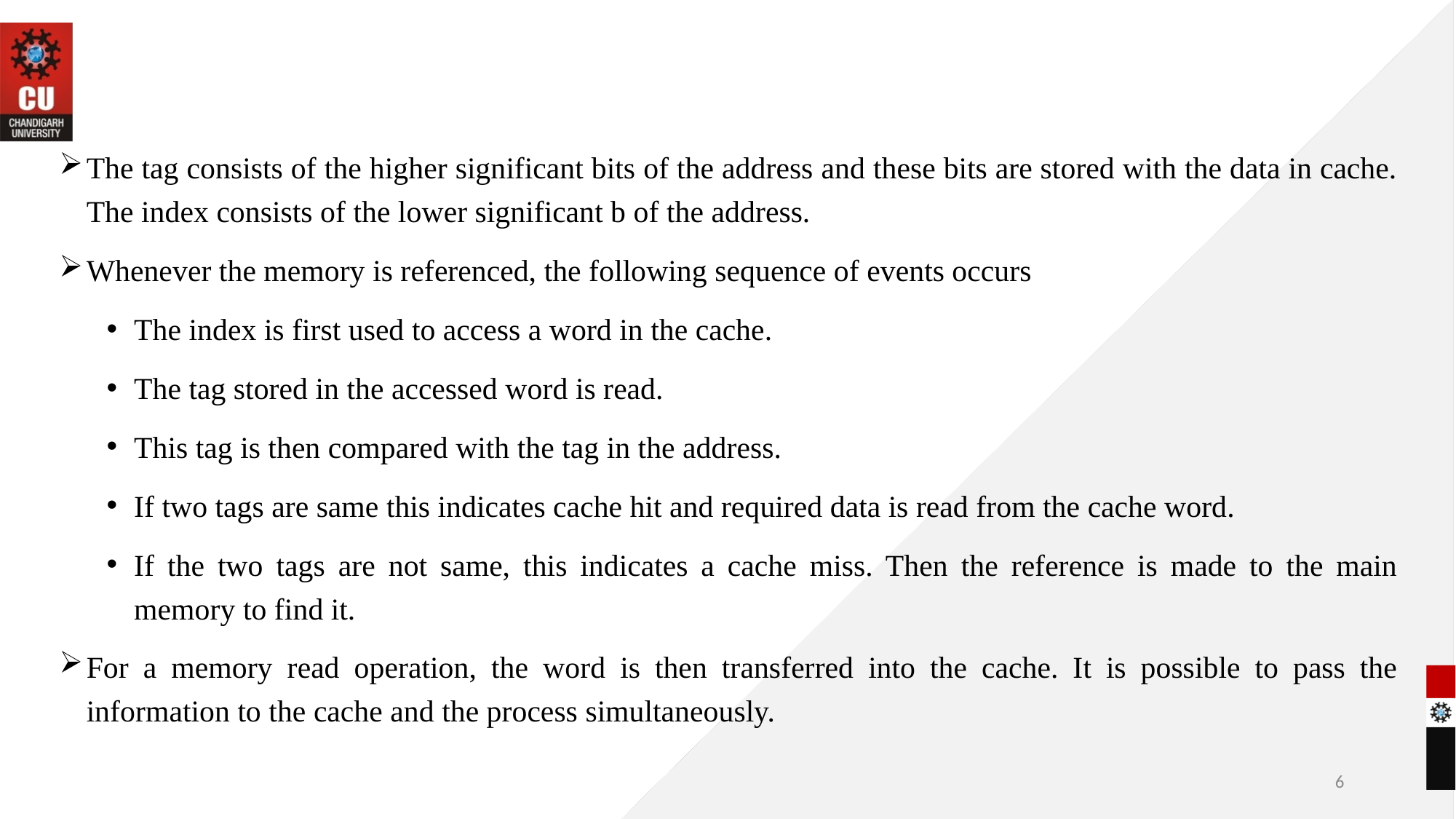

The tag consists of the higher significant bits of the address and these bits are stored with the data in cache. The index consists of the lower significant b of the address.
Whenever the memory is referenced, the following sequence of events occurs
The index is first used to access a word in the cache.
The tag stored in the accessed word is read.
This tag is then compared with the tag in the address.
If two tags are same this indicates cache hit and required data is read from the cache word.
If the two tags are not same, this indicates a cache miss. Then the reference is made to the main memory to find it.
For a memory read operation, the word is then transferred into the cache. It is possible to pass the information to the cache and the process simultaneously.
6